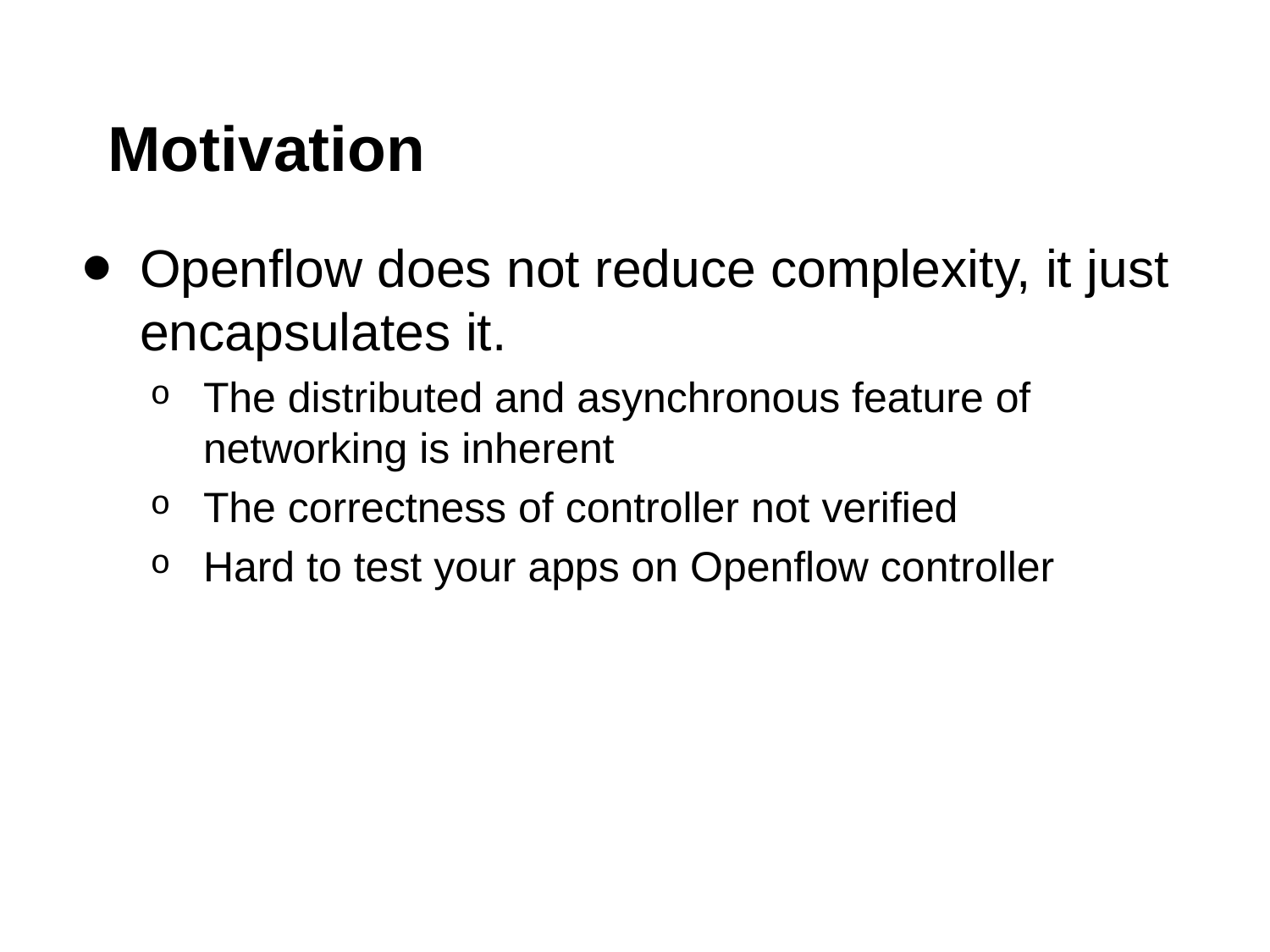

# Motivation
Openflow does not reduce complexity, it just encapsulates it.
The distributed and asynchronous feature of networking is inherent
The correctness of controller not verified
Hard to test your apps on Openflow controller